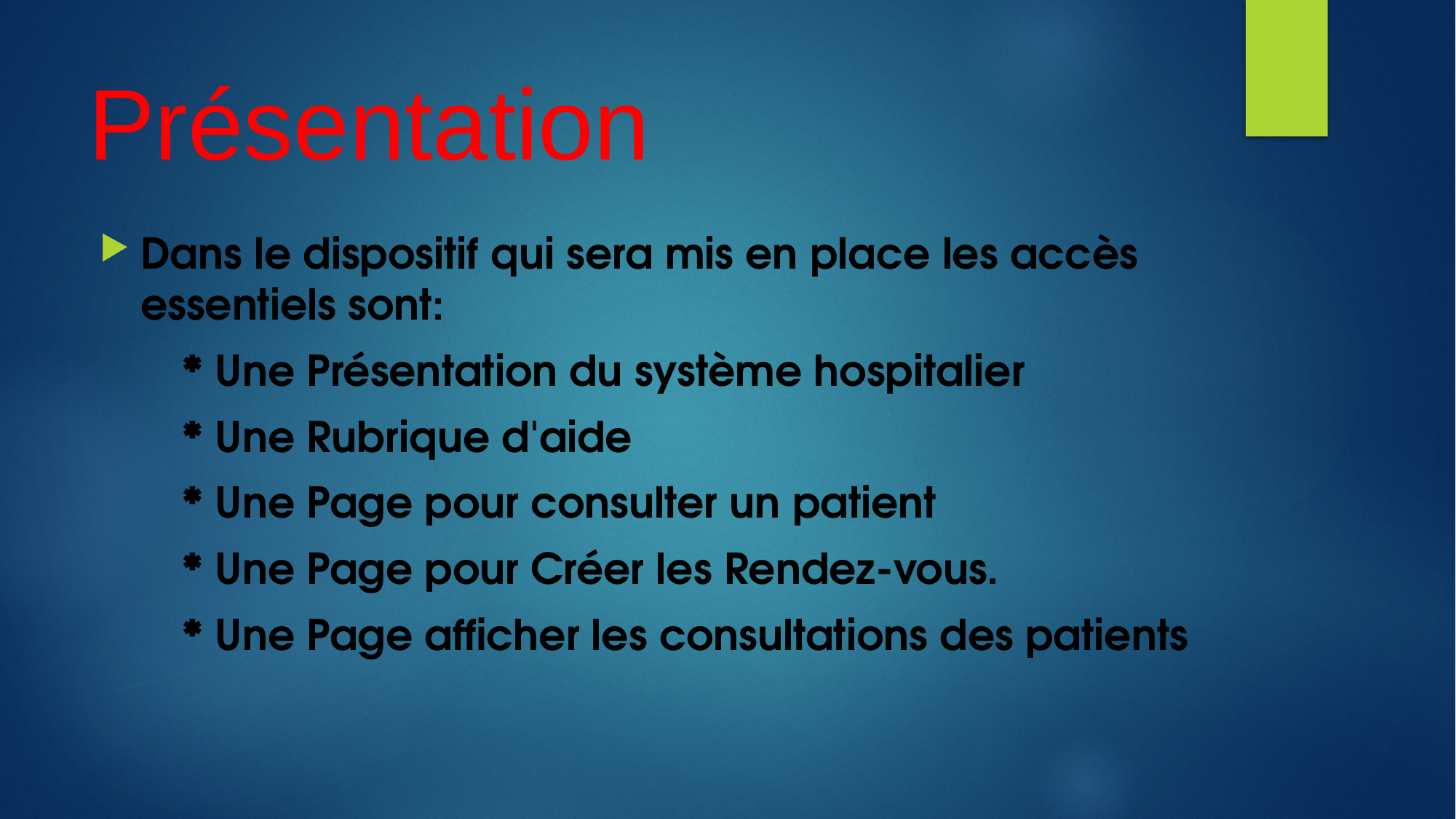

# Présentation
Dans le dispositif qui sera mis en place les accès essentiels sont:
       * Une Présentation du système hospitalier
       * Une Rubrique d'aide
       * Une Page pour consulter un patient
       * Une Page pour Créer les Rendez-vous.
       * Une Page afficher les consultations des patients